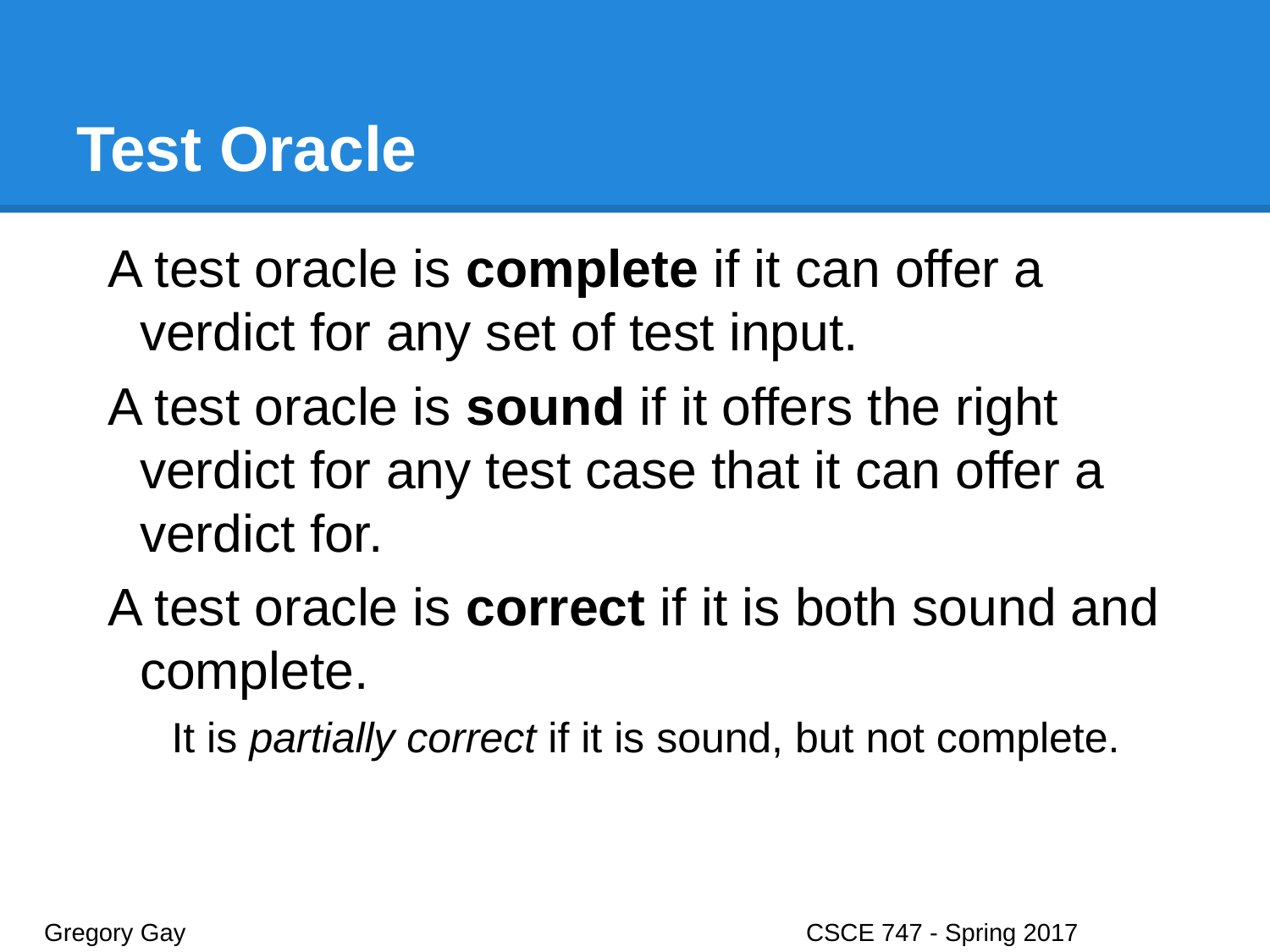

# Test Oracle
A test oracle is complete if it can offer a verdict for any set of test input.
A test oracle is sound if it offers the right verdict for any test case that it can offer a verdict for.
A test oracle is correct if it is both sound and complete.
It is partially correct if it is sound, but not complete.
Gregory Gay					CSCE 747 - Spring 2017							13